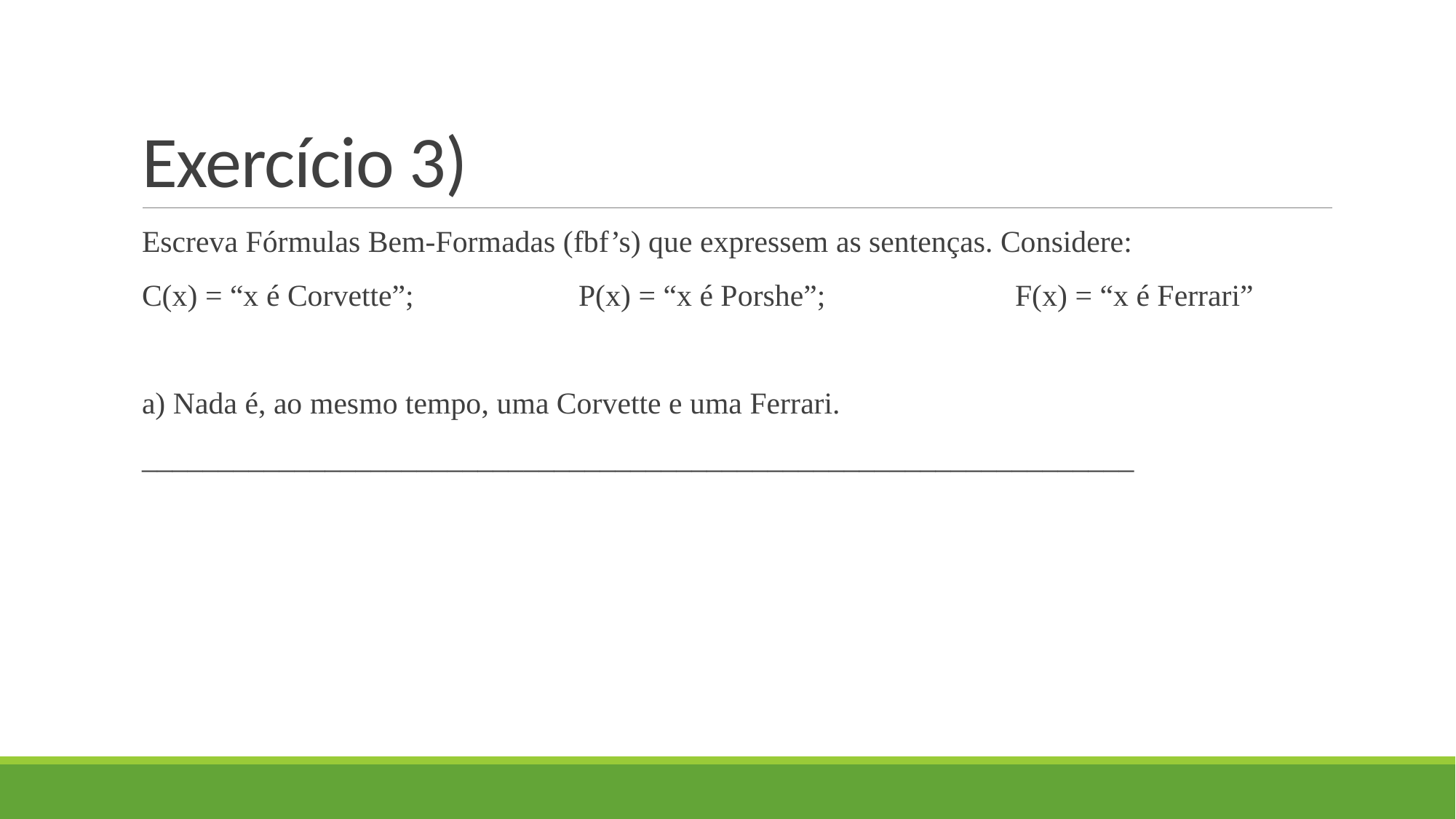

# Exercício 3)
Escreva Fórmulas Bem-Formadas (fbf’s) que expressem as sentenças. Considere:
C(x) = “x é Corvette”;		P(x) = “x é Porshe”;	 	F(x) = “x é Ferrari”

a) Nada é, ao mesmo tempo, uma Corvette e uma Ferrari.
_________________________________________________________________